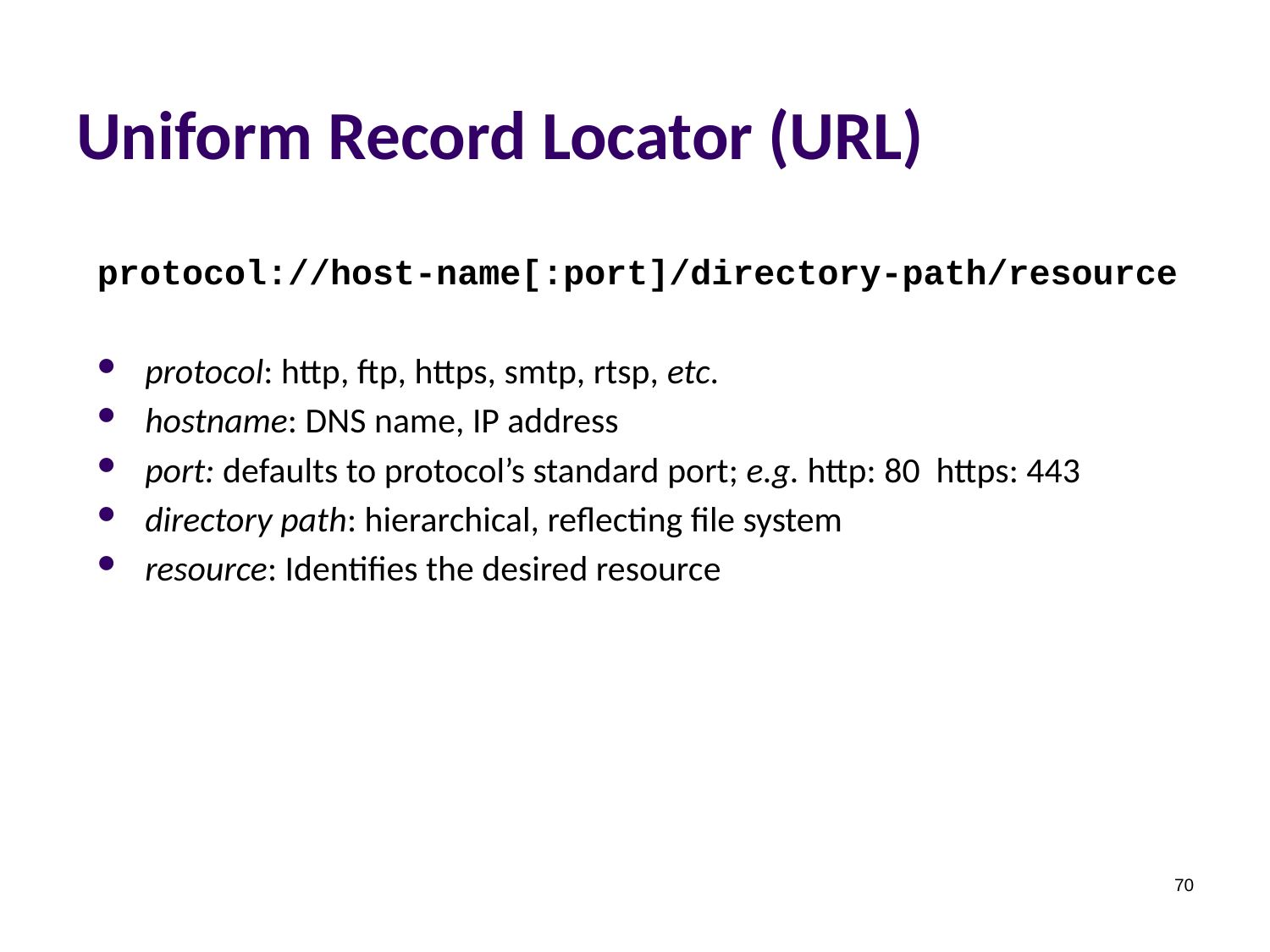

# Uniform Record Locator (URL)
protocol://host-name[:port]/directory-path/resource

protocol: http, ftp, https, smtp, rtsp, etc.
hostname: DNS name, IP address
port: defaults to protocol’s standard port; e.g. http: 80  https: 443
directory path: hierarchical, reflecting file system
resource: Identifies the desired resource

70